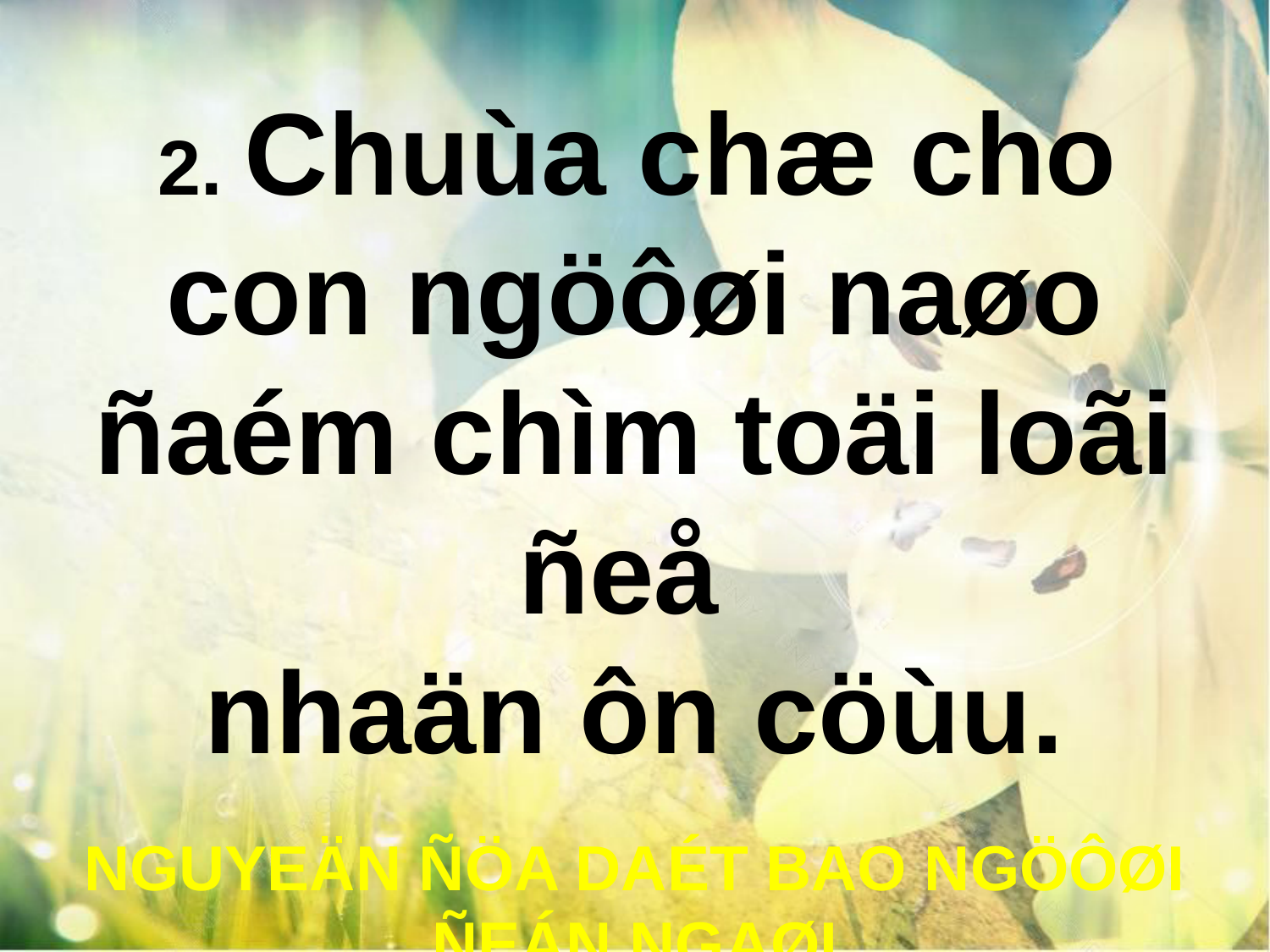

2. Chuùa chæ cho
con ngöôøi naøo ñaém chìm toäi loãi ñeå
nhaän ôn cöùu.
NGUYEÄN ÑÖA DAÉT BAO NGÖÔØI ÑEÁN NGAØI